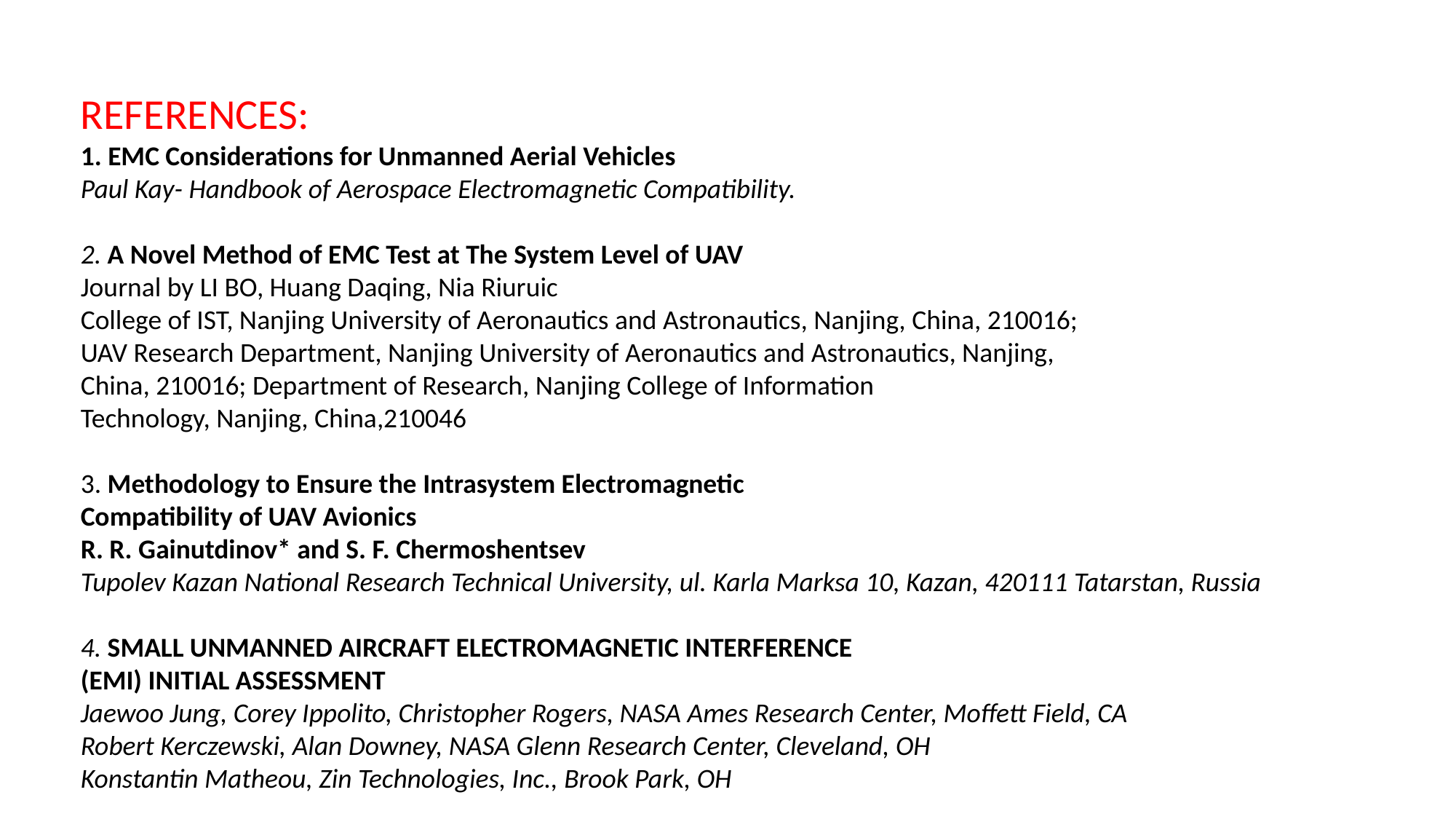

REFERENCES:
1. EMC Considerations for Unmanned Aerial Vehicles
Paul Kay- Handbook of Aerospace Electromagnetic Compatibility.

2. A Novel Method of EMC Test at The System Level of UAV
Journal by LI BO, Huang Daqing, Nia Riuruic
College of IST, Nanjing University of Aeronautics and Astronautics, Nanjing, China, 210016;
UAV Research Department, Nanjing University of Aeronautics and Astronautics, Nanjing,
China, 210016; Department of Research, Nanjing College of Information
Technology, Nanjing, China,210046

3. Methodology to Ensure the Intrasystem Electromagnetic
Compatibility of UAV Avionics
R. R. Gainutdinov* and S. F. Chermoshentsev
Tupolev Kazan National Research Technical University, ul. Karla Marksa 10, Kazan, 420111 Tatarstan, Russia

4. SMALL UNMANNED AIRCRAFT ELECTROMAGNETIC INTERFERENCE
(EMI) INITIAL ASSESSMENT
Jaewoo Jung, Corey Ippolito, Christopher Rogers, NASA Ames Research Center, Moffett Field, CA
Robert Kerczewski, Alan Downey, NASA Glenn Research Center, Cleveland, OH
Konstantin Matheou, Zin Technologies, Inc., Brook Park, OH